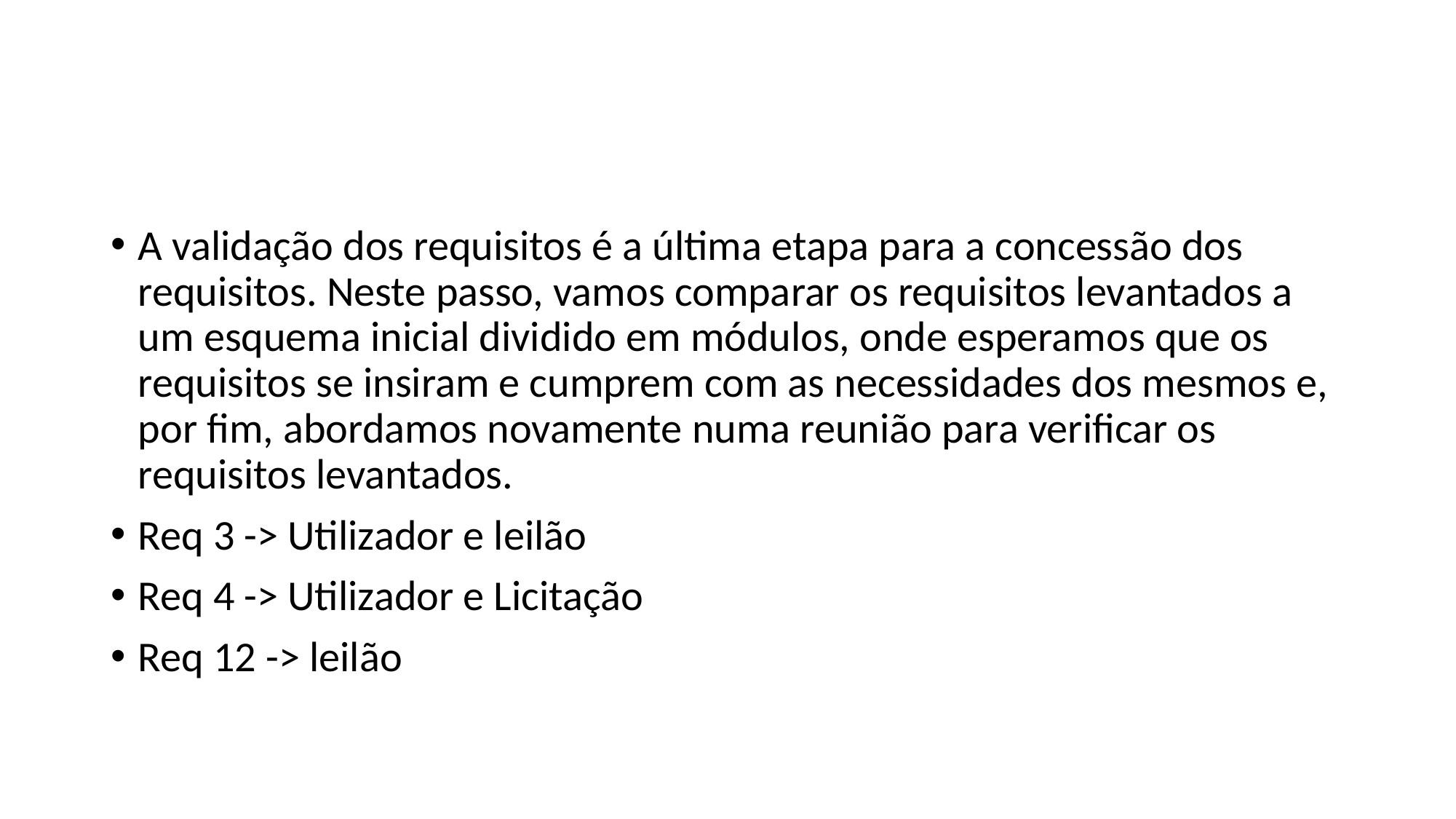

#
A validação dos requisitos é a última etapa para a concessão dos requisitos. Neste passo, vamos comparar os requisitos levantados a um esquema inicial dividido em módulos, onde esperamos que os requisitos se insiram e cumprem com as necessidades dos mesmos e, por fim, abordamos novamente numa reunião para verificar os requisitos levantados.
Req 3 -> Utilizador e leilão
Req 4 -> Utilizador e Licitação
Req 12 -> leilão